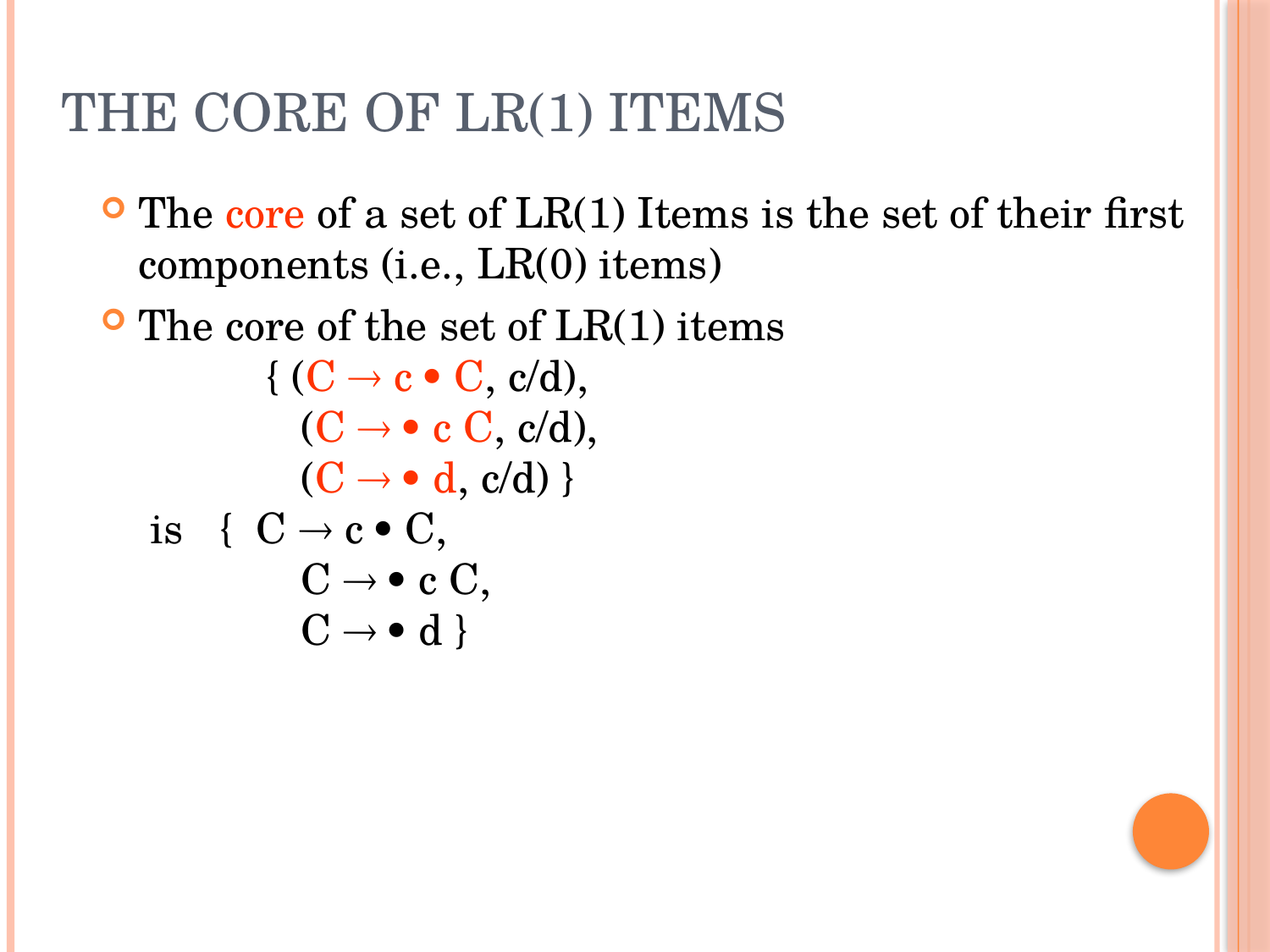

# The Core of LR(1) Items
The core of a set of LR(1) Items is the set of their first components (i.e., LR(0) items)
The core of the set of LR(1) items
	{ (C → c • C, c/d),
   	 	   (C → • c C, c/d),
      	   (C → • d, c/d) }
 is   {  C → c • C,
    	   C → • c C,
	    	   C → • d }